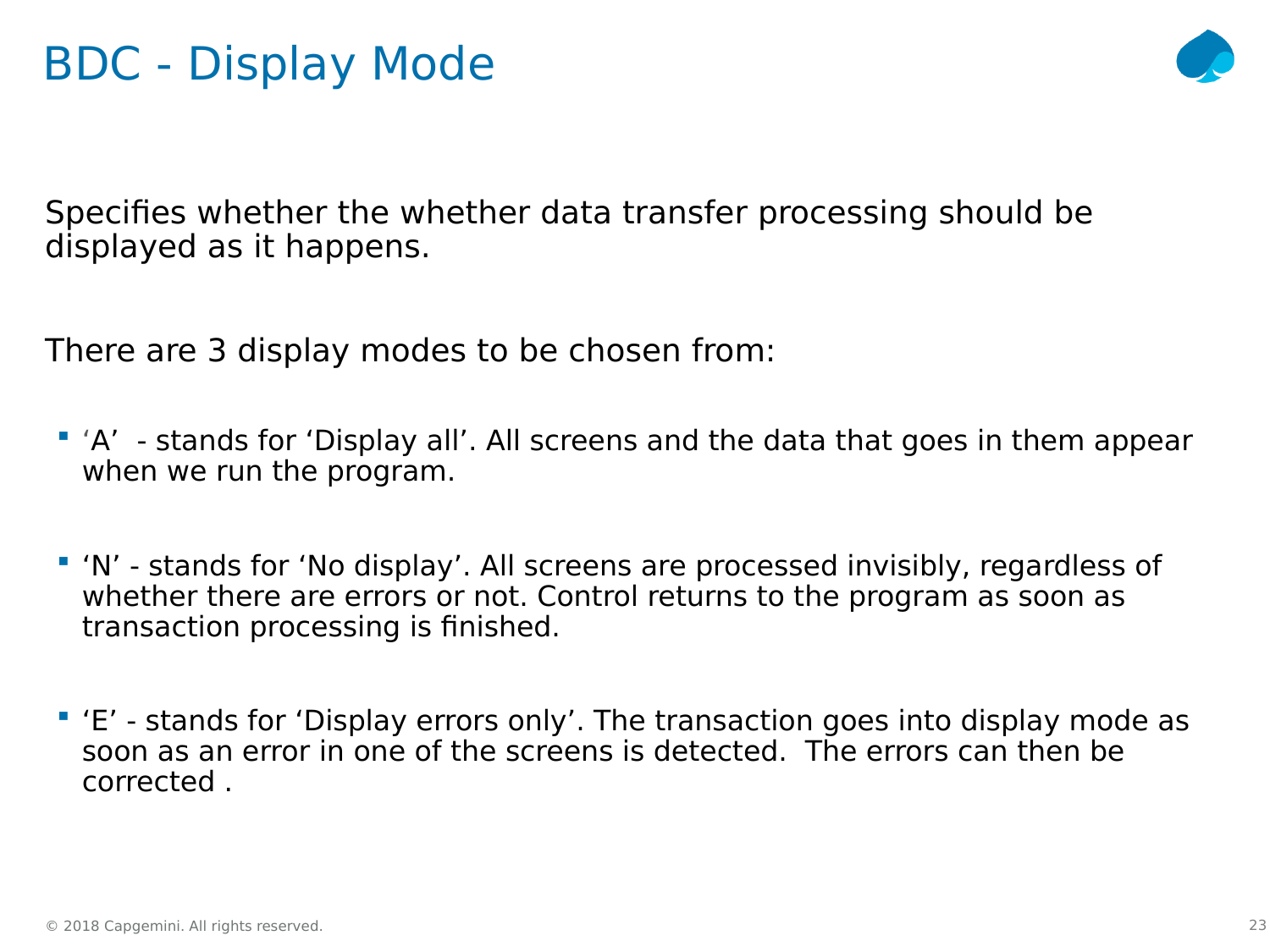

# BDC - Display Mode
Specifies whether the whether data transfer processing should be displayed as it happens.

There are 3 display modes to be chosen from:

‘A’  - stands for ‘Display all’. All screens and the data that goes in them appear when we run the program.

‘N’ - stands for ‘No display’. All screens are processed invisibly, regardless of whether there are errors or not. Control returns to the program as soon as transaction processing is finished.

‘E’ - stands for ‘Display errors only’. The transaction goes into display mode as soon as an error in one of the screens is detected.  The errors can then be corrected .